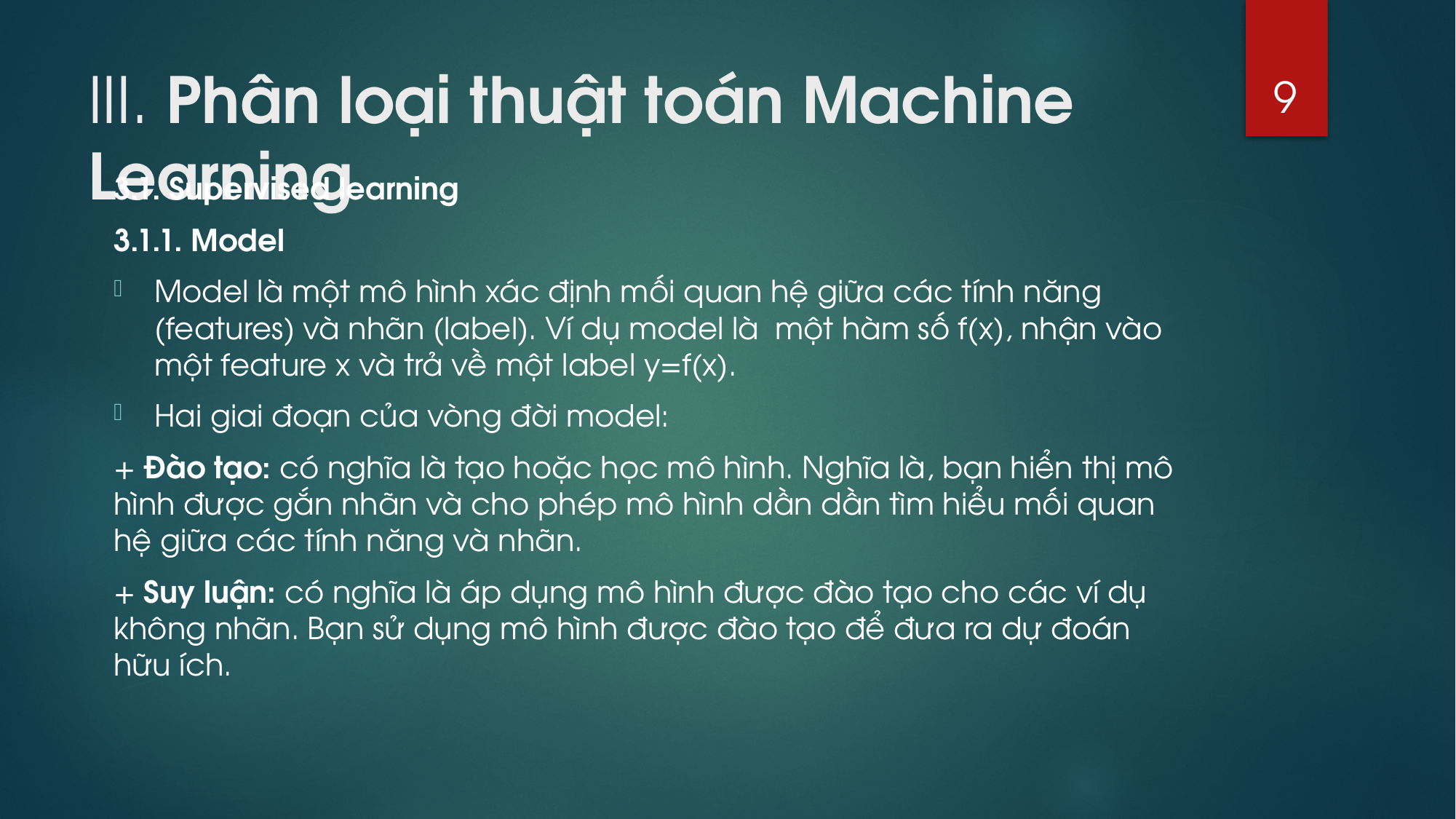

9
# III. Phân loại thuật toán Machine Learning
3.1. Supervised learning
3.1.1. Model
Model là một mô hình xác định mối quan hệ giữa các tính năng (features) và nhãn (label). Ví dụ model là  một hàm số f(x), nhận vào một feature x và trả về một label y=f(x).
Hai giai đoạn của vòng đời model:
+ Đào tạo: có nghĩa là tạo hoặc học mô hình. Nghĩa là, bạn hiển thị mô hình được gắn nhãn và cho phép mô hình dần dần tìm hiểu mối quan hệ giữa các tính năng và nhãn.
+ Suy luận: có nghĩa là áp dụng mô hình được đào tạo cho các ví dụ không nhãn. Bạn sử dụng mô hình được đào tạo để đưa ra dự đoán hữu ích.